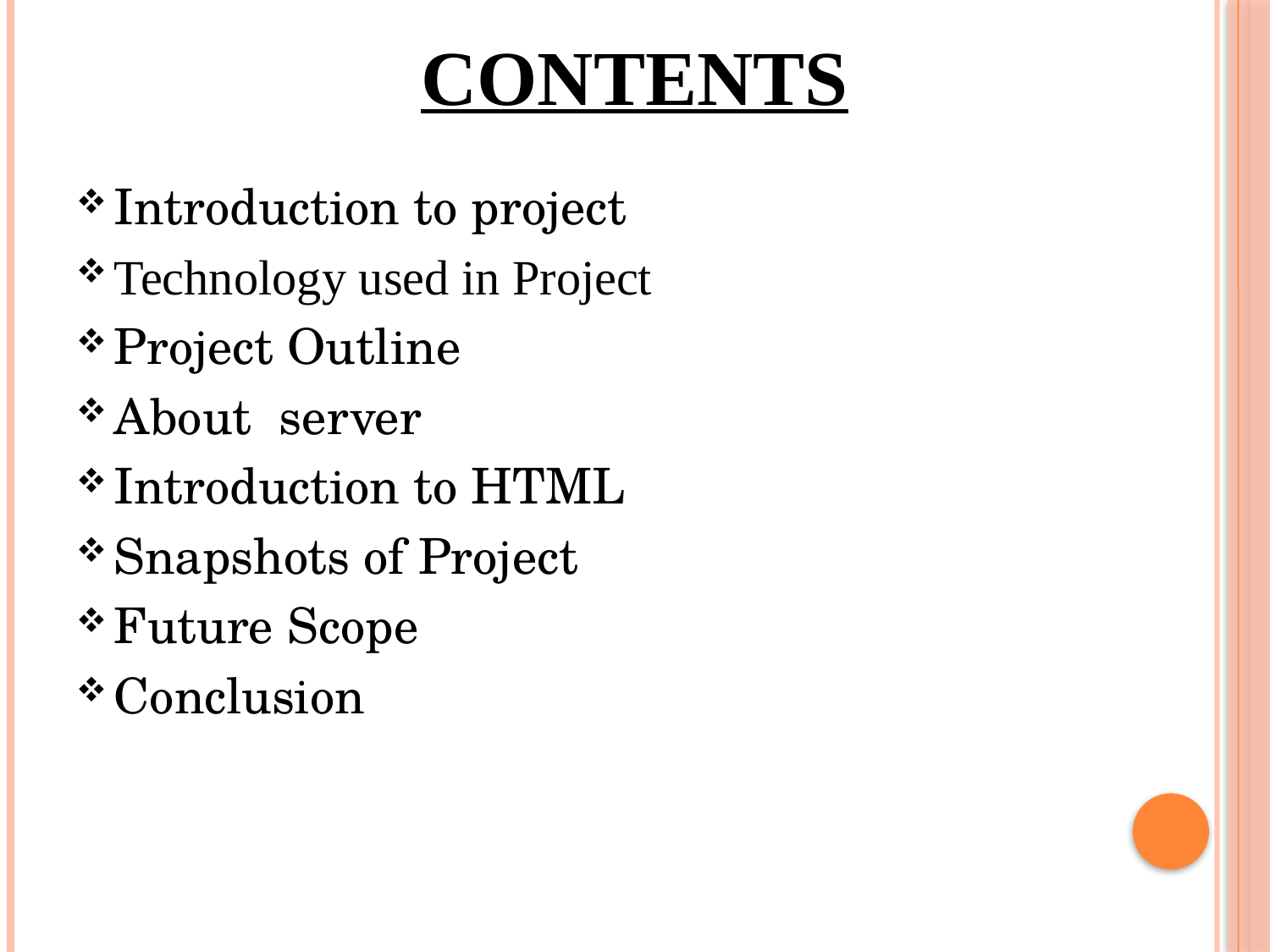

# CONTENTS
Introduction to project
Technology used in Project
Project Outline
About  server
Introduction to HTML
Snapshots of Project
Future Scope
Conclusion